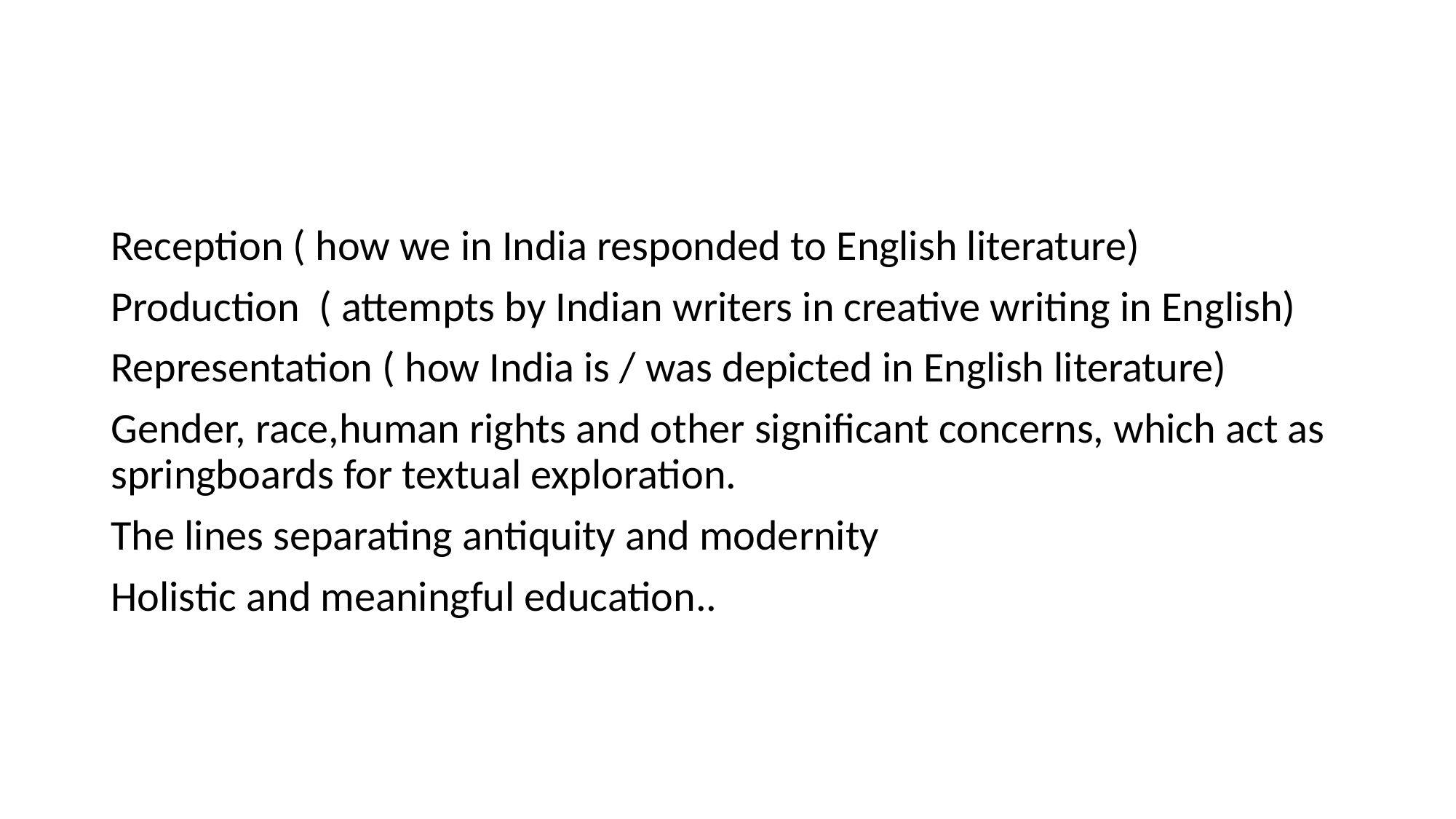

#
Reception ( how we in India responded to English literature)
Production  ( attempts by Indian writers in creative writing in English)
Representation ( how India is / was depicted in English literature)
Gender, race,human rights and other significant concerns, which act as springboards for textual exploration.
The lines separating antiquity and modernity
Holistic and meaningful education..